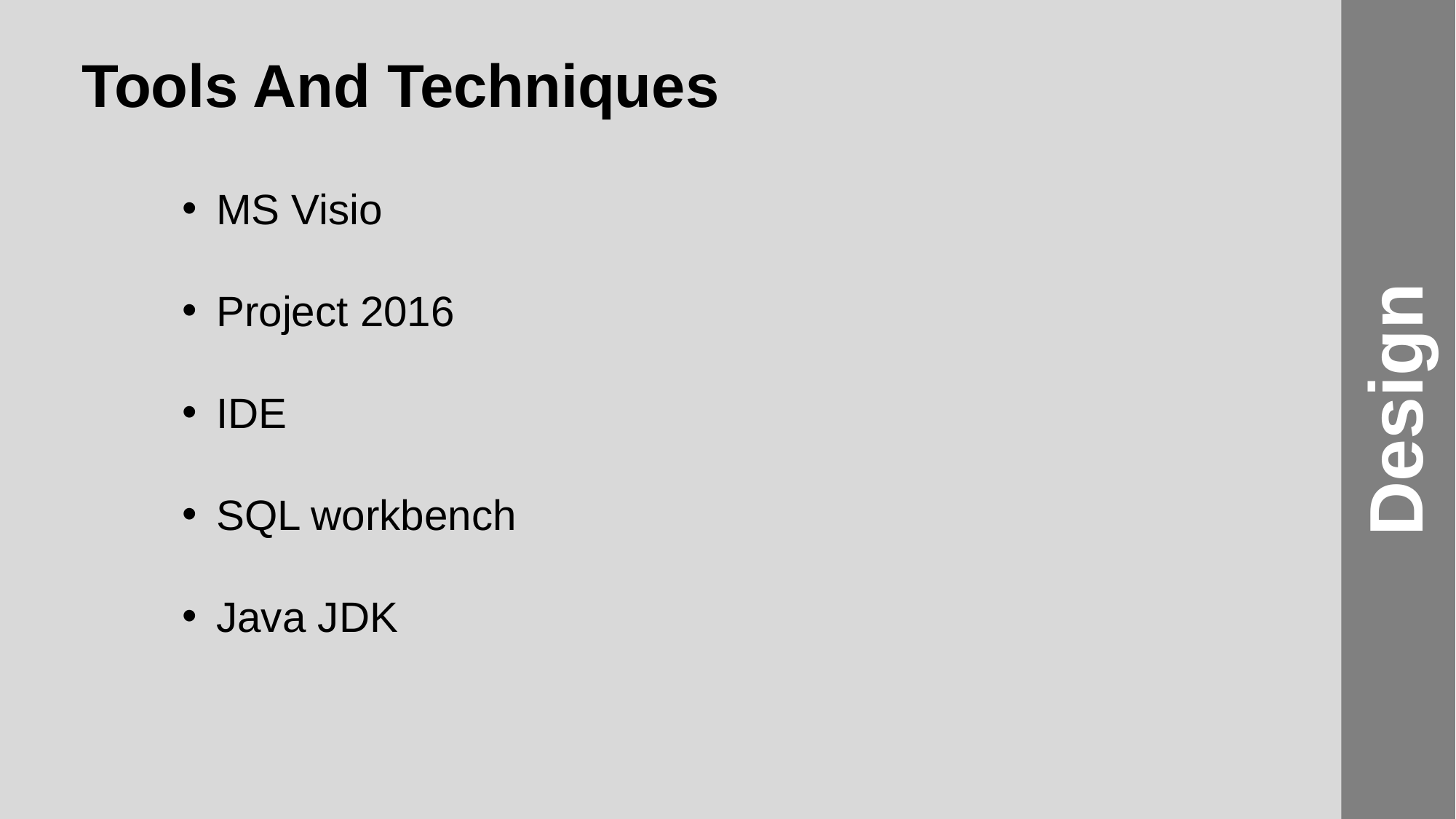

Design
Tools And Techniques
MS Visio
Project 2016
IDE
SQL workbench
Java JDK